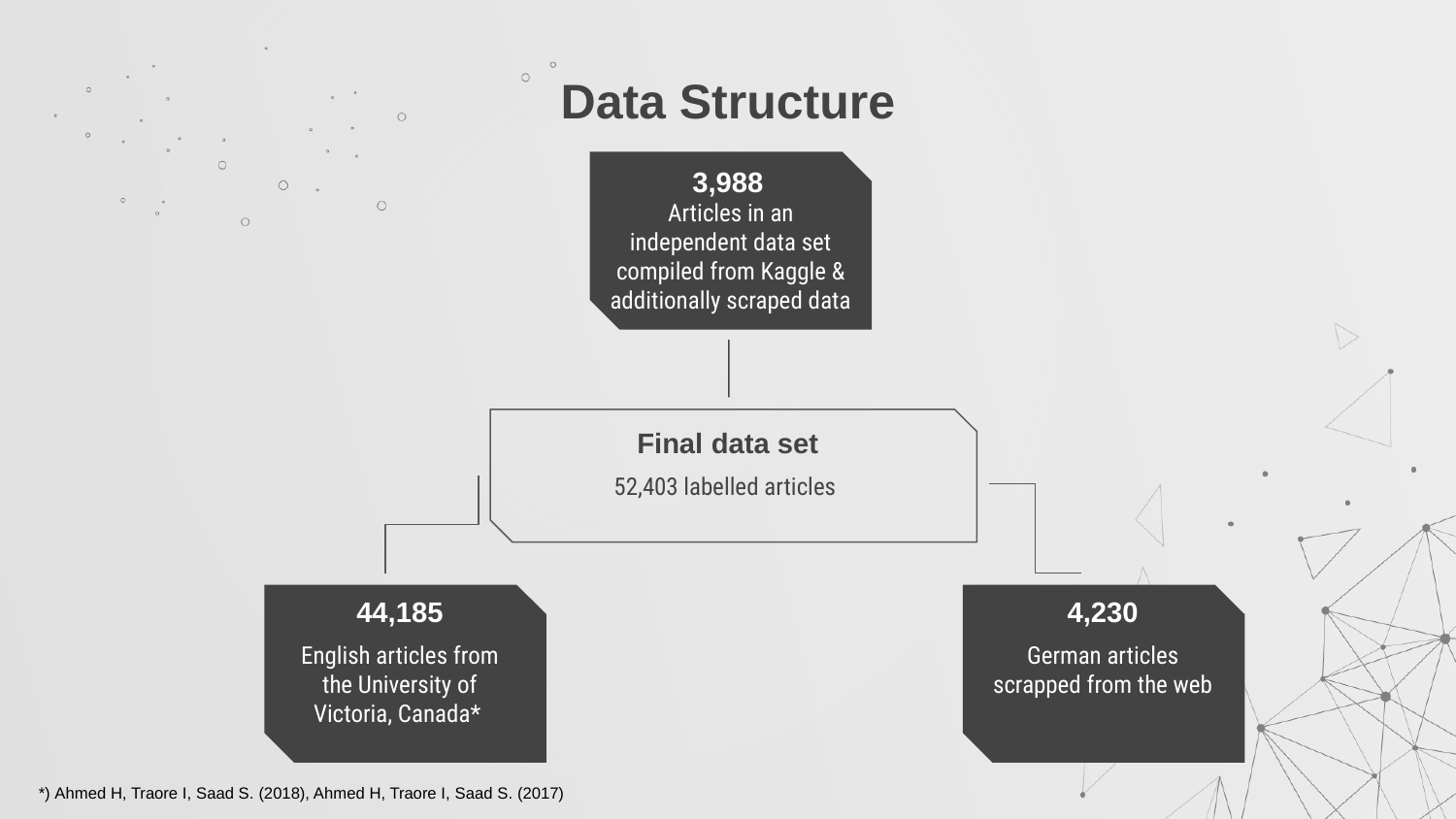

# Data Structure
3,988

Articles in an independent data set compiled from Kaggle & additionally scraped data

Final data set
52,403 labelled articles

44,185
4,230

English articles from the University of Victoria, Canada*
German articles scrapped from the web
*) Ahmed H, Traore I, Saad S. (2018), Ahmed H, Traore I, Saad S. (2017)